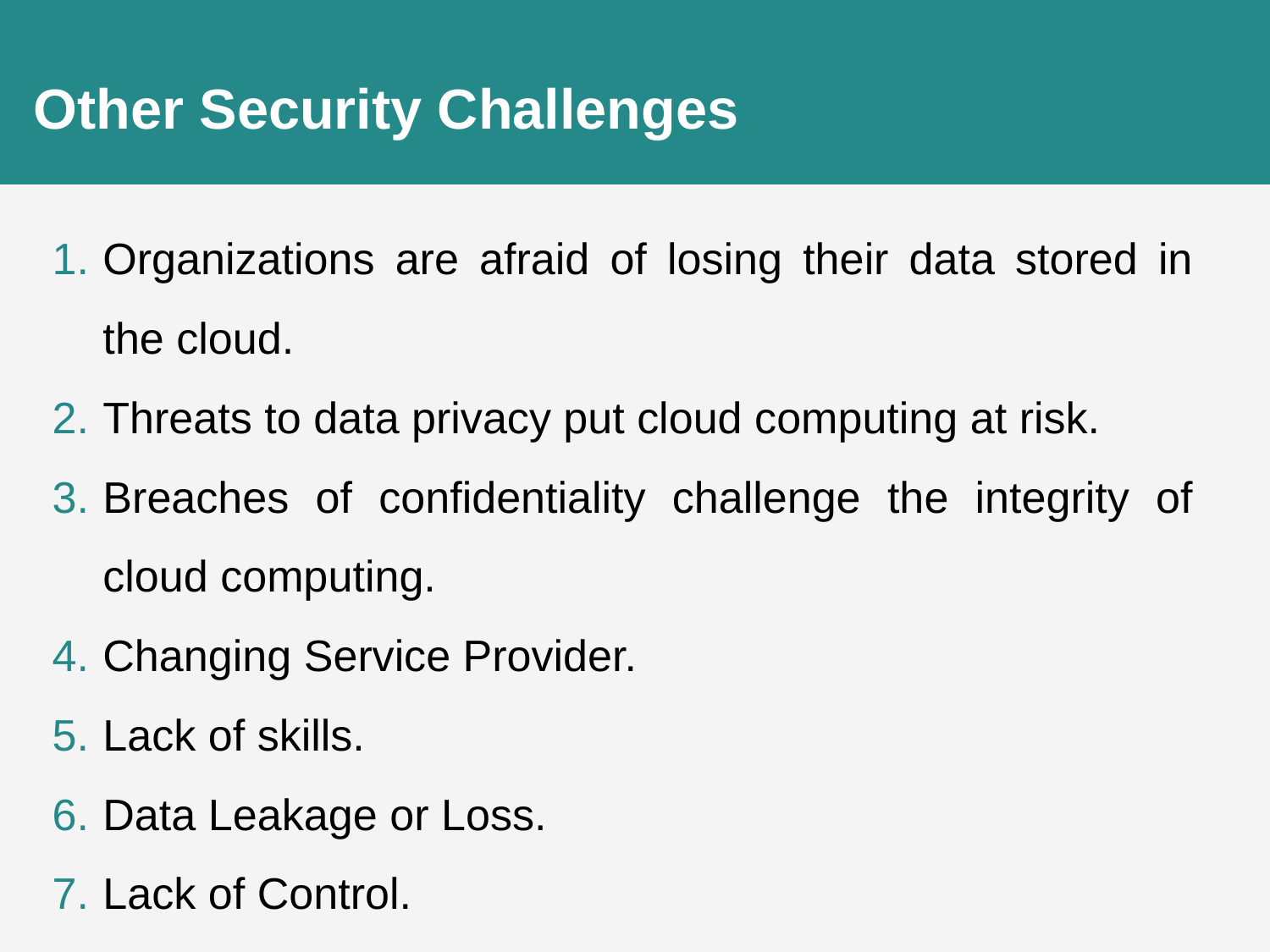

# Other Security Challenges
Organizations are afraid of losing their data stored in the cloud.
Threats to data privacy put cloud computing at risk.
Breaches of confidentiality challenge the integrity of cloud computing.
Changing Service Provider.
Lack of skills.
Data Leakage or Loss.
Lack of Control.